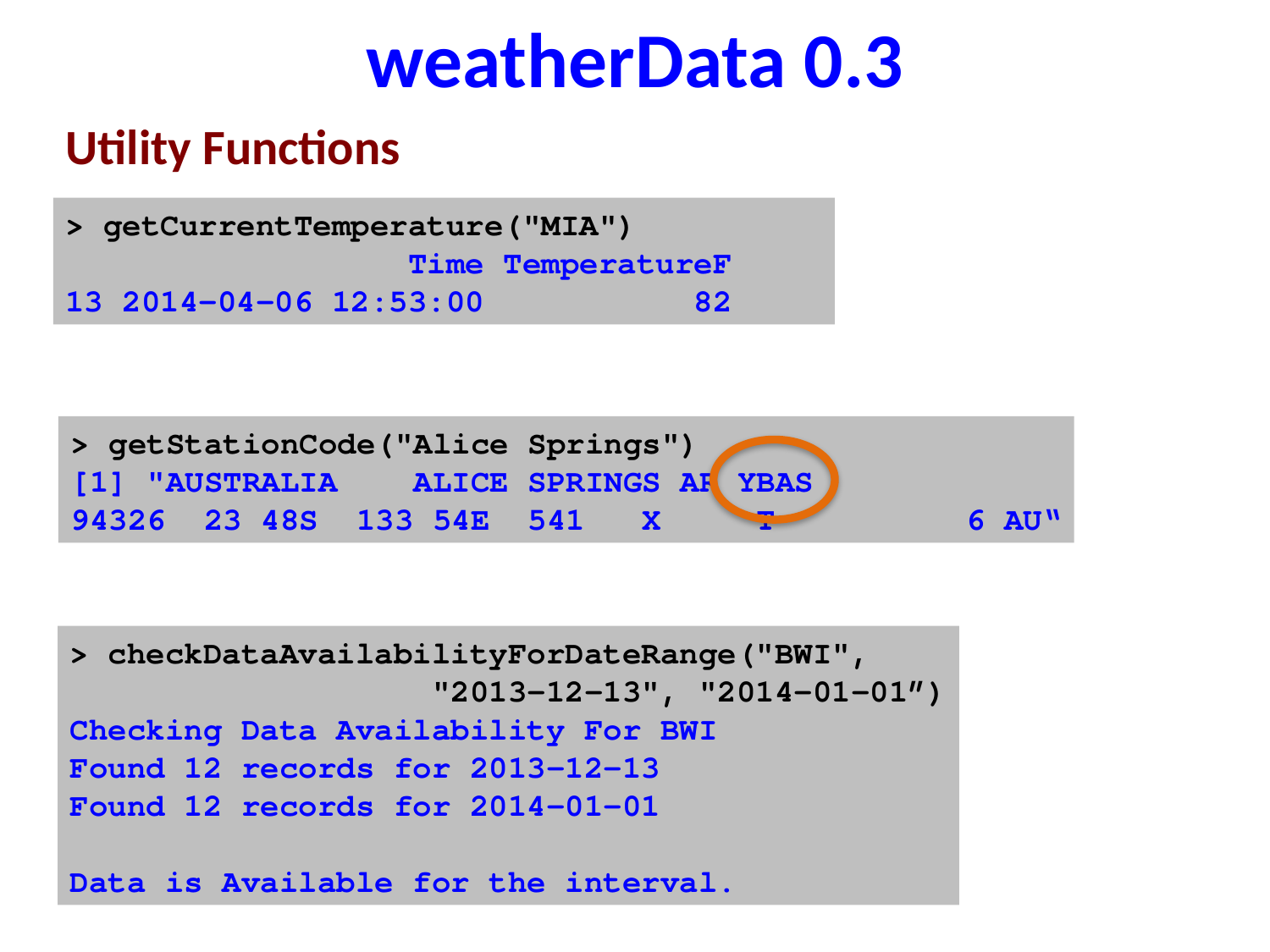

# weatherData 0.3
Utility Functions
> getCurrentTemperature("MIA")
                  Time TemperatureF
13 2014-04-06 12:53:00           82
> getStationCode("Alice Springs")
[1] "AUSTRALIA    ALICE SPRINGS AR YBAS
94326  23 48S  133 54E  541   X     T          6 AU“

> checkDataAvailabilityForDateRange("BWI",
                   "2013-12-13", "2014-01-01”)
Checking Data Availability For BWI
Found 12 records for 2013-12-13
Found 12 records for 2014-01-01

Data is Available for the interval.